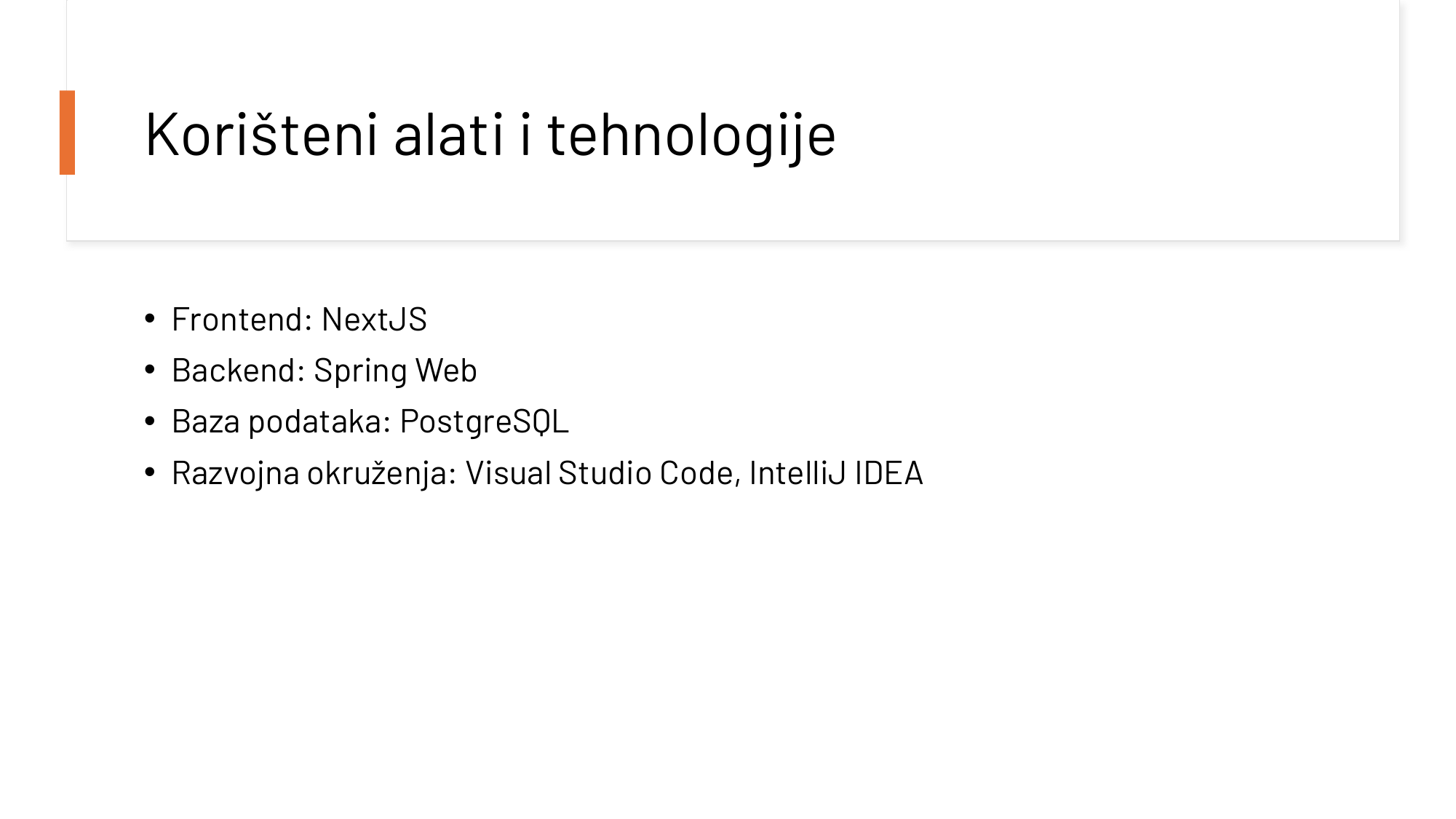

# Korišteni alati i tehnologije

Frontend: NextJS
Backend: Spring Web
Baza podataka: PostgreSQL
Razvojna okruženja: Visual Studio Code, IntelliJ IDEA